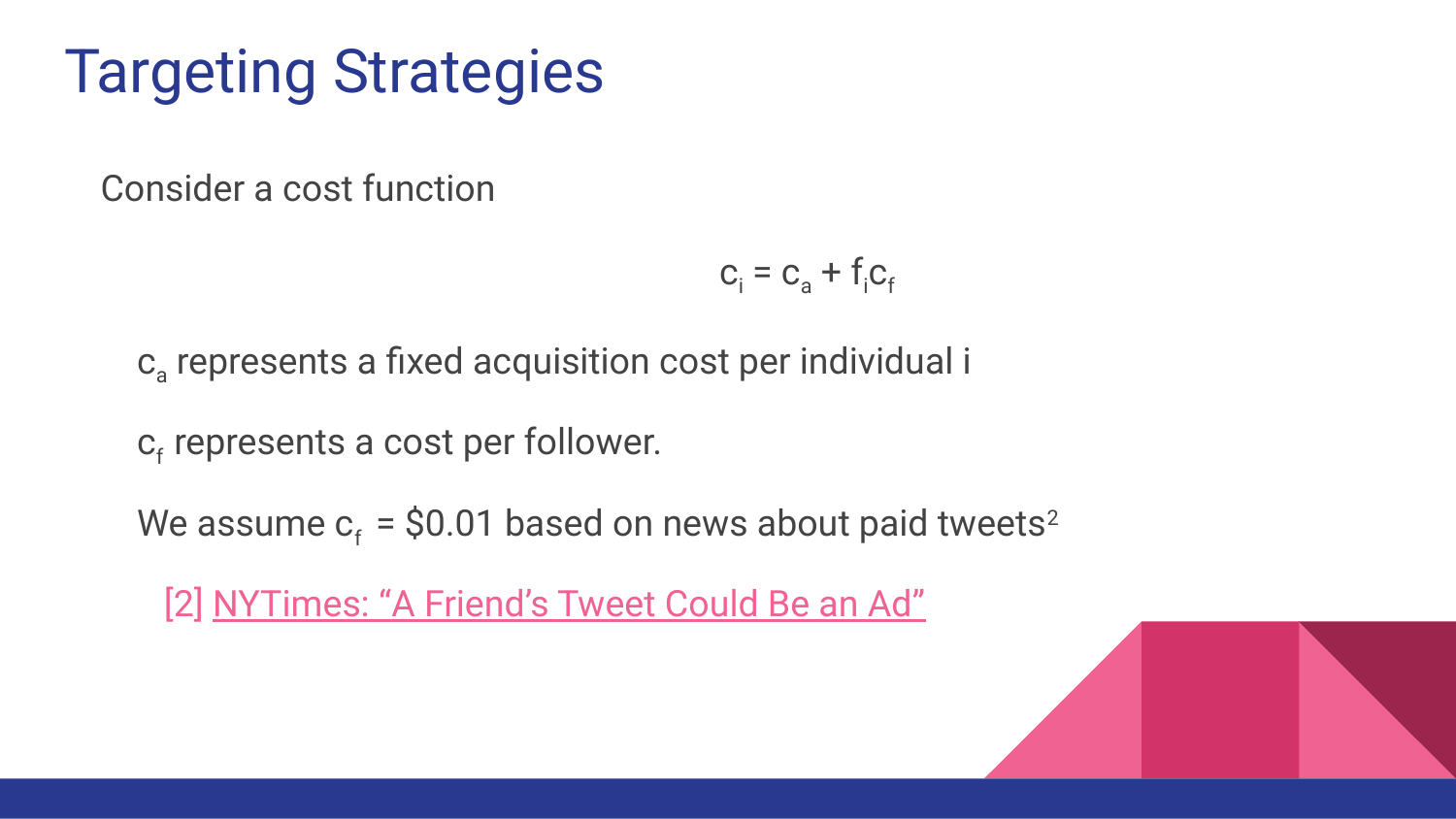

# Targeting Strategies

Consider a cost function
					ci = ca + ficf
	ca represents a fixed acquisition cost per individual i
cf  represents a cost per follower.
We assume cf  = $0.01 based on news about paid tweets2
   [2] NYTimes: “A Friend’s Tweet Could Be an Ad”